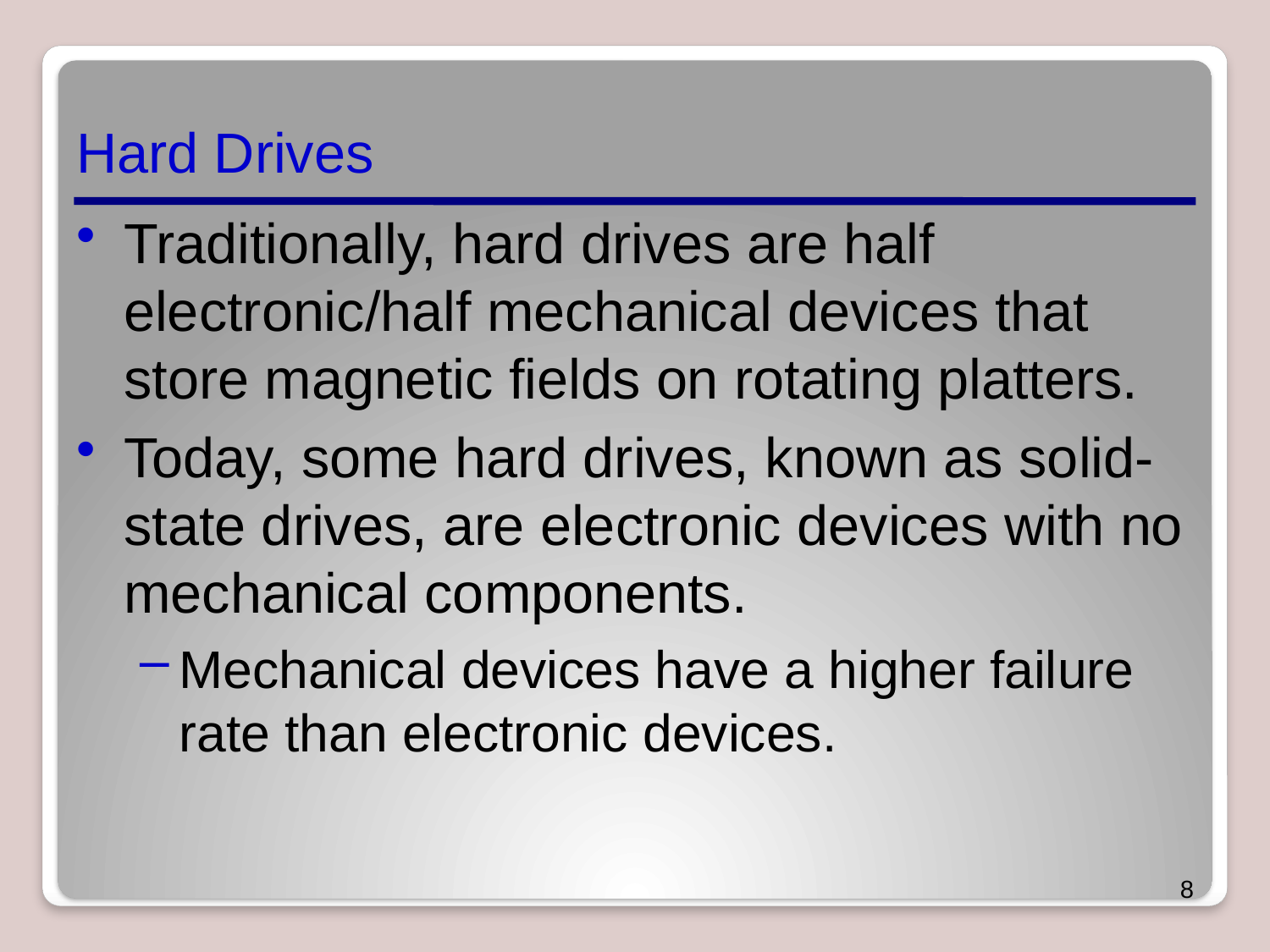

# Hard Drives
Traditionally, hard drives are half electronic/half mechanical devices that store magnetic fields on rotating platters.
Today, some hard drives, known as solid-state drives, are electronic devices with no mechanical components.
Mechanical devices have a higher failure rate than electronic devices.
8